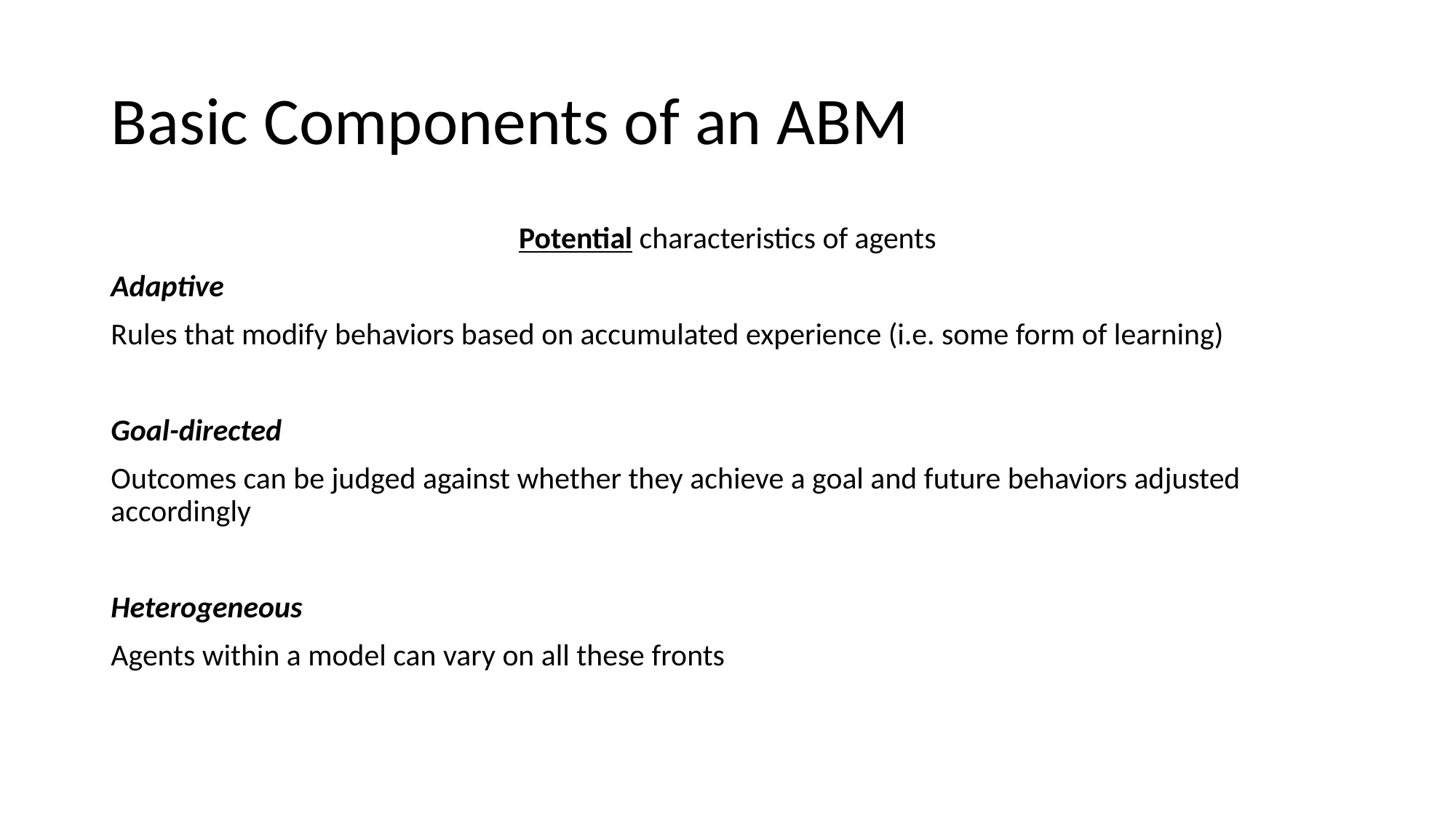

# Basic Components of an ABM
Potential characteristics of agents
Adaptive
Rules that modify behaviors based on accumulated experience (i.e. some form of learning)

Goal-directed
Outcomes can be judged against whether they achieve a goal and future behaviors adjusted accordingly

Heterogeneous
Agents within a model can vary on all these fronts